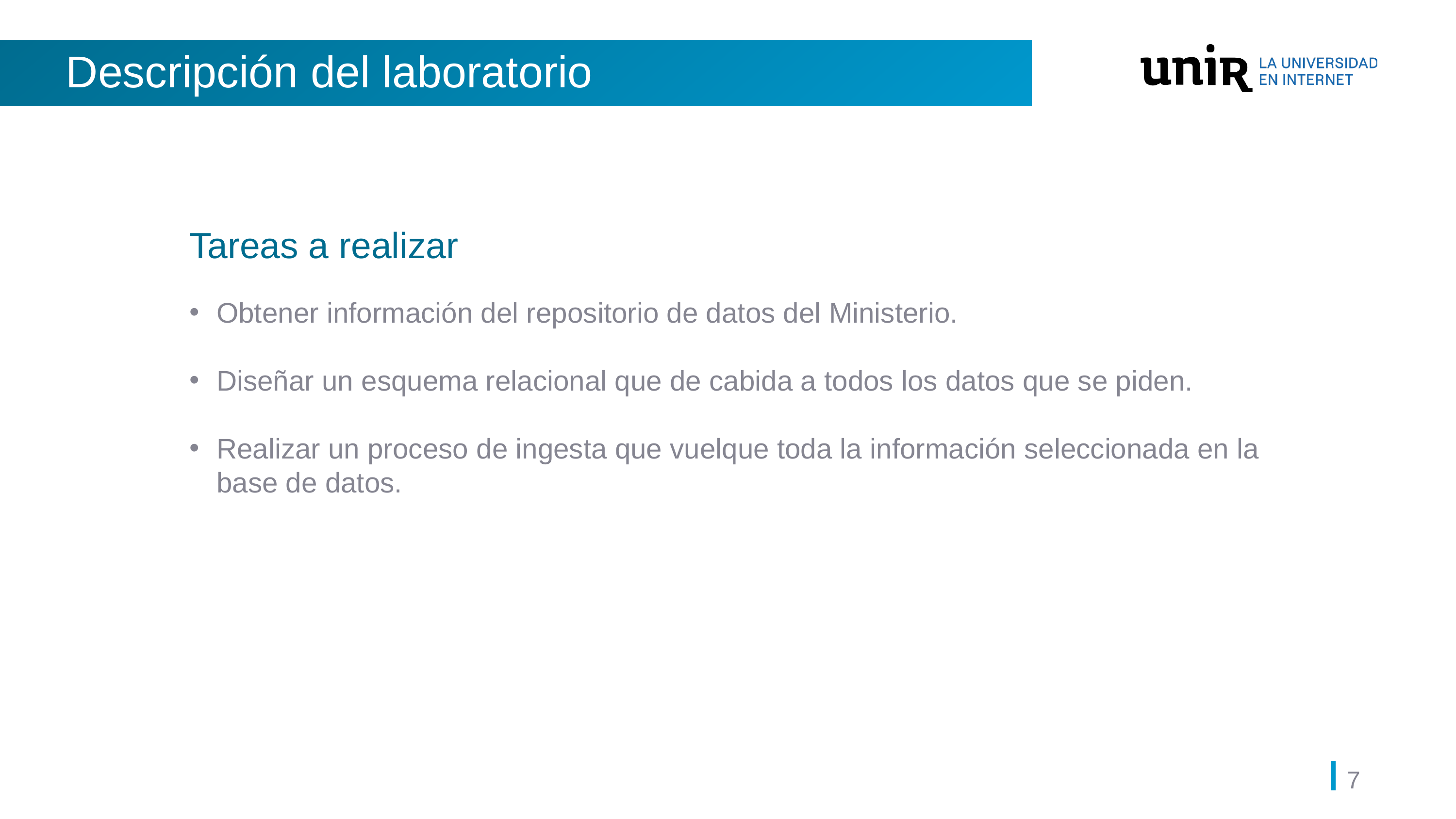

# Descripción del laboratorio
Tareas a realizar
Obtener información del repositorio de datos del Ministerio.

Diseñar un esquema relacional que de cabida a todos los datos que se piden.

Realizar un proceso de ingesta que vuelque toda la información seleccionada en la base de datos.
7